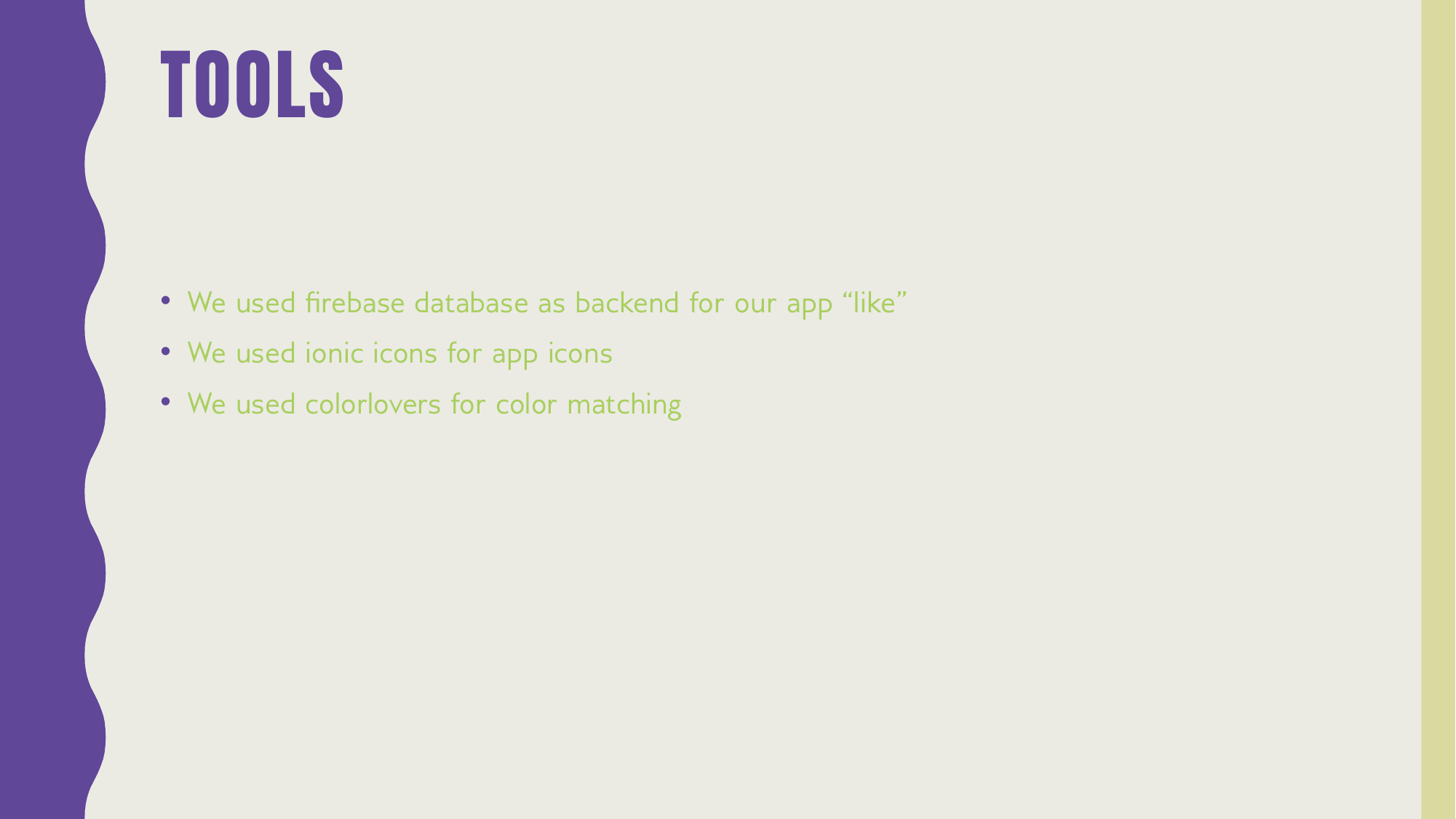

# tools
We used firebase database as backend for our app “like”
We used ionic icons for app icons
We used colorlovers for color matching